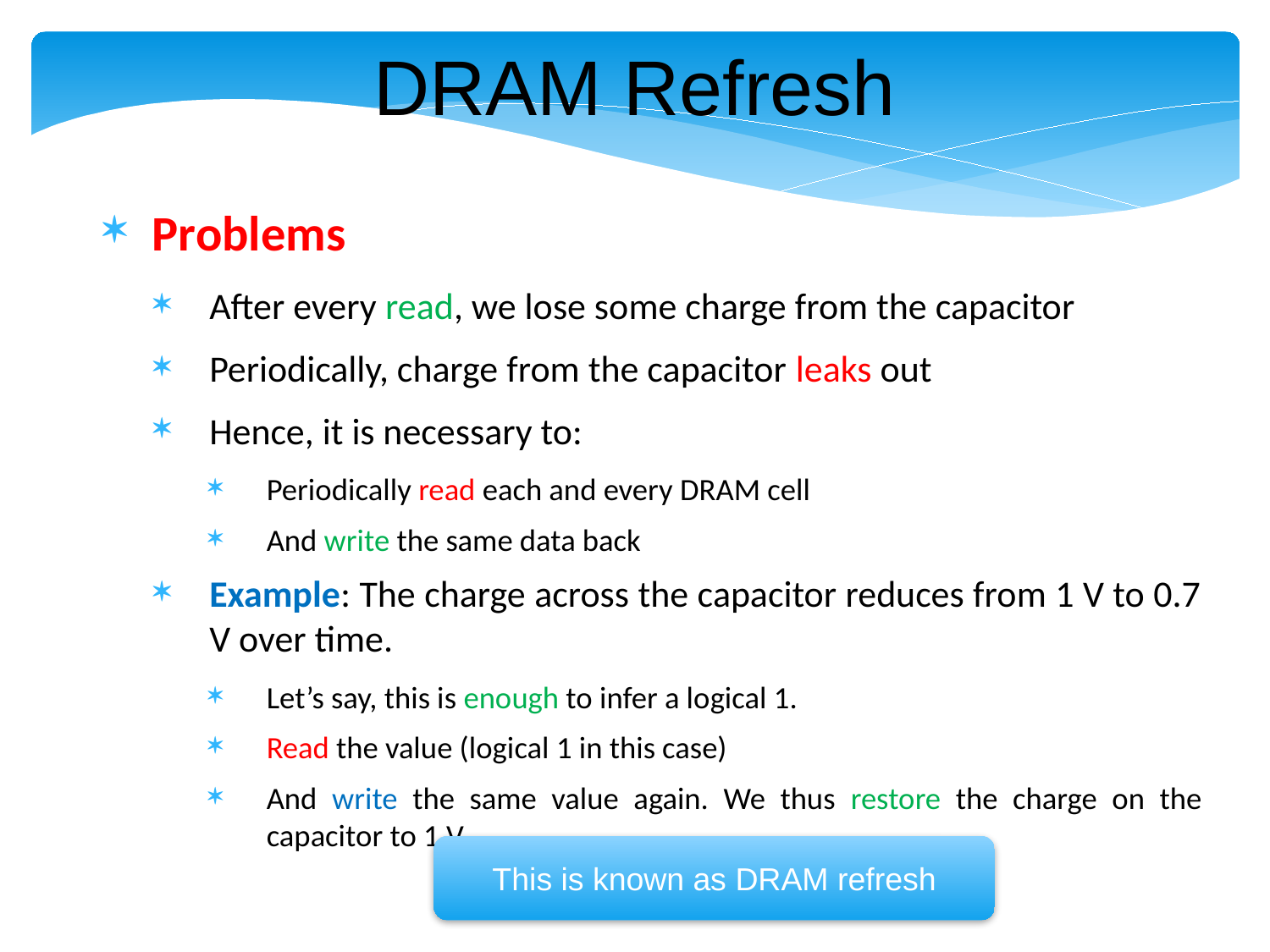

DRAM Refresh
Problems
After every read, we lose some charge from the capacitor
Periodically, charge from the capacitor leaks out
Hence, it is necessary to:
Periodically read each and every DRAM cell
And write the same data back
Example: The charge across the capacitor reduces from 1 V to 0.7 V over time.
Let’s say, this is enough to infer a logical 1.
Read the value (logical 1 in this case)
And write the same value again. We thus restore the charge on the capacitor to 1 V.

This is known as DRAM refresh